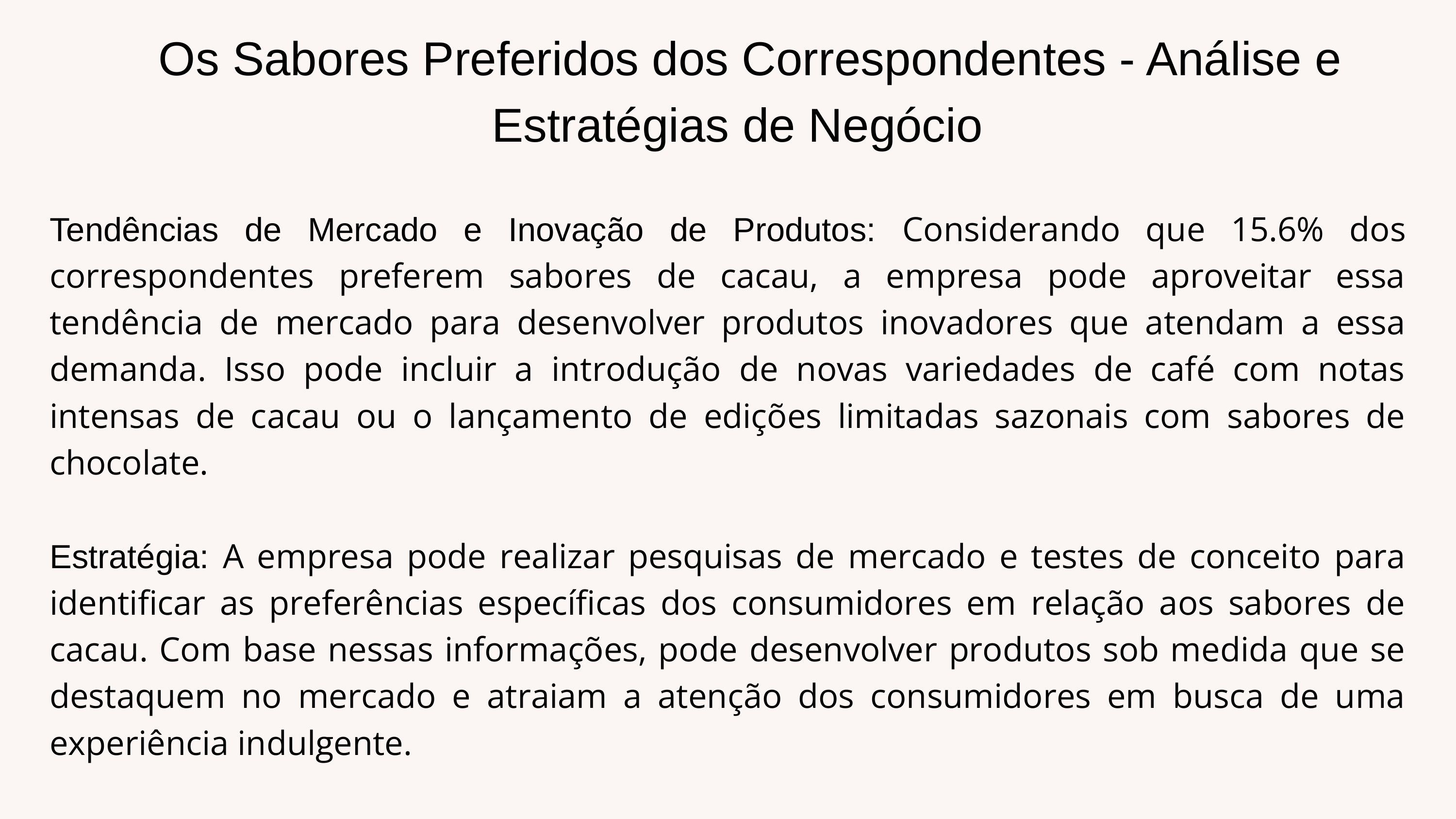

Os Sabores Preferidos dos Correspondentes - Análise e Estratégias de Negócio
Tendências de Mercado e Inovação de Produtos: Considerando que 15.6% dos correspondentes preferem sabores de cacau, a empresa pode aproveitar essa tendência de mercado para desenvolver produtos inovadores que atendam a essa demanda. Isso pode incluir a introdução de novas variedades de café com notas intensas de cacau ou o lançamento de edições limitadas sazonais com sabores de chocolate.

Estratégia: A empresa pode realizar pesquisas de mercado e testes de conceito para identificar as preferências específicas dos consumidores em relação aos sabores de cacau. Com base nessas informações, pode desenvolver produtos sob medida que se destaquem no mercado e atraiam a atenção dos consumidores em busca de uma experiência indulgente.